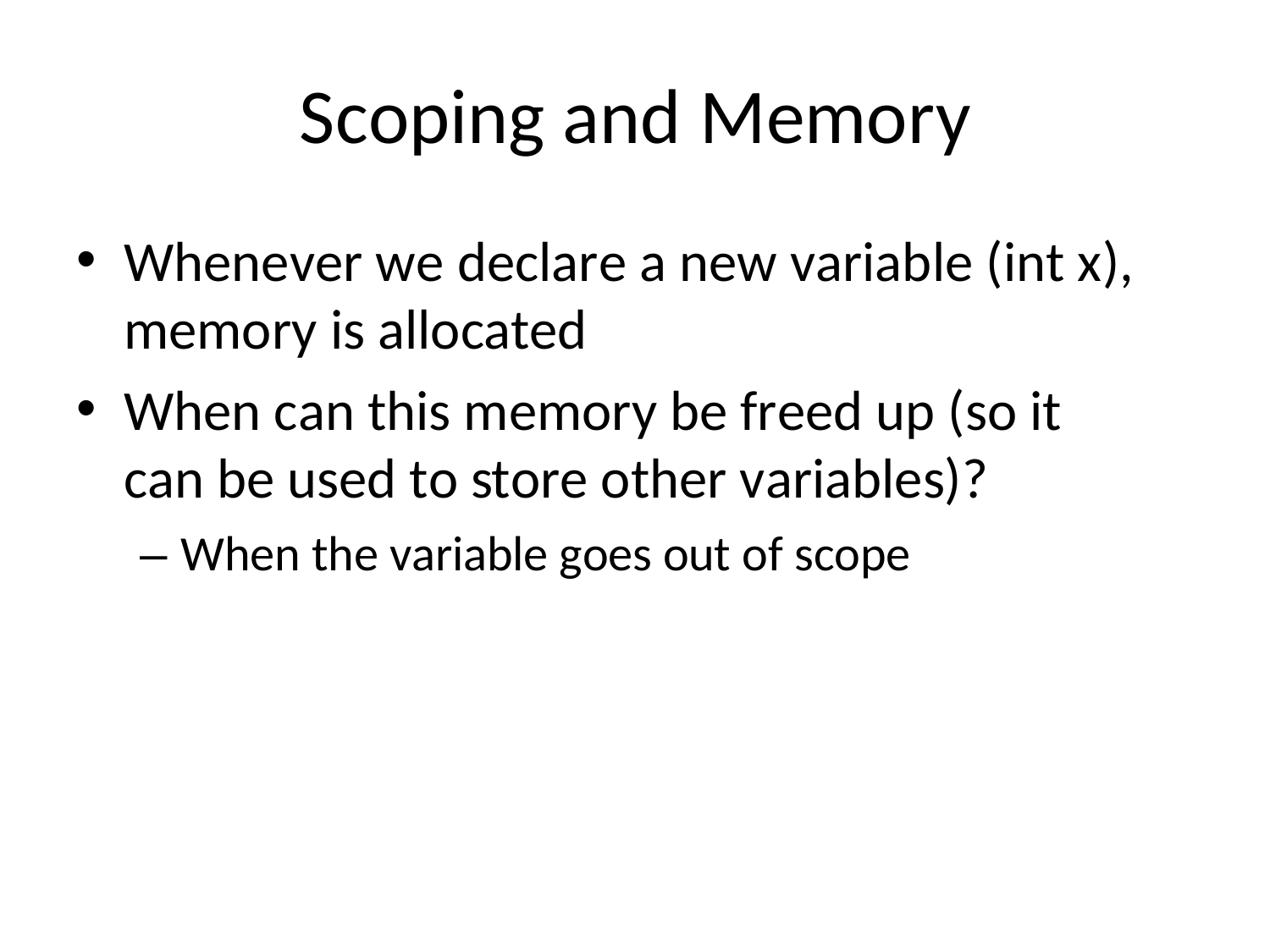

# Scoping and Memory
Whenever we declare a new variable (int x),
memory is allocated

When can this memory be freed up (so it can be used to store other variables)?

– When the variable goes out of scope